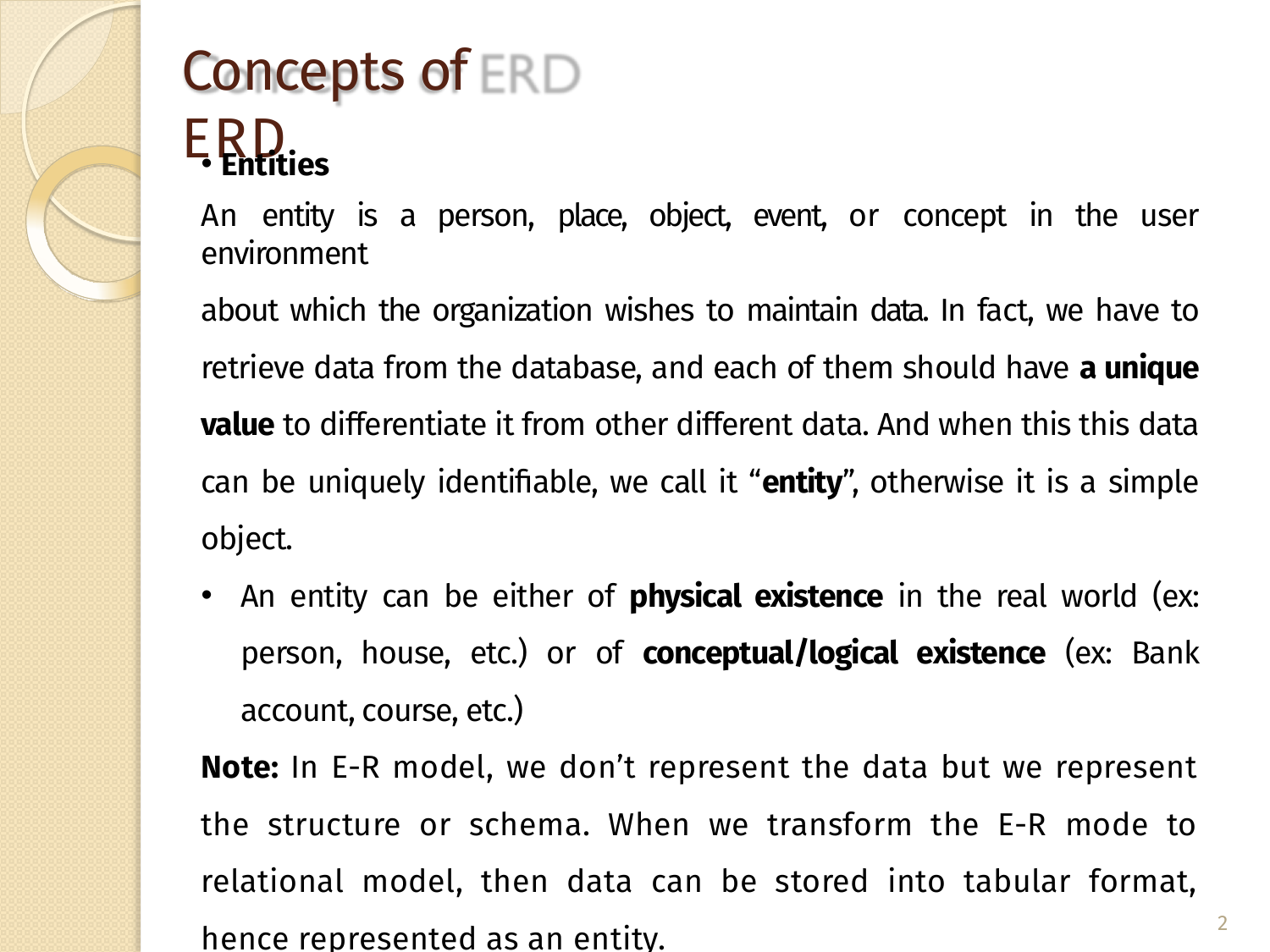

# Concepts of ERD
Entities
An entity is a person, place, object, event, or concept in the user environment
about which the organization wishes to maintain data. In fact, we have to retrieve data from the database, and each of them should have a unique value to differentiate it from other different data. And when this this data can be uniquely identifiable, we call it “entity”, otherwise it is a simple object.
An entity can be either of physical existence in the real world (ex: person, house, etc.) or of conceptual/logical existence (ex: Bank account, course, etc.)
Note: In E-R model, we don’t represent the data but we represent the structure or schema. When we transform the E-R mode to relational model, then data can be stored into tabular format, hence represented as an entity.
2